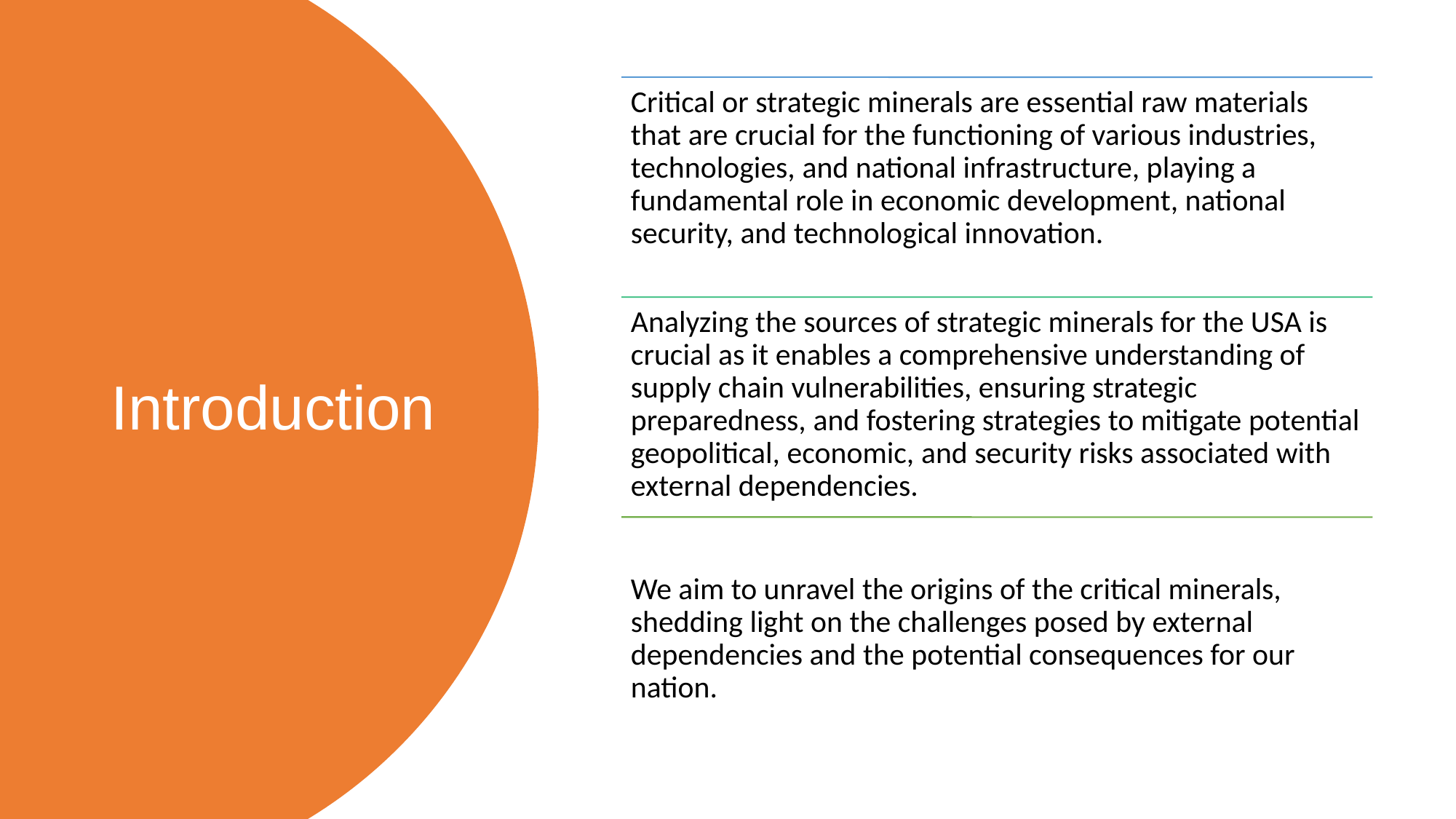

Critical or strategic minerals are essential raw materials that are crucial for the functioning of various industries, technologies, and national infrastructure, playing a fundamental role in economic development, national security, and technological innovation.
Analyzing the sources of strategic minerals for the USA is crucial as it enables a comprehensive understanding of supply chain vulnerabilities, ensuring strategic preparedness, and fostering strategies to mitigate potential geopolitical, economic, and security risks associated with external dependencies.

We aim to unravel the origins of the critical minerals, shedding light on the challenges posed by external dependencies and the potential consequences for our nation.
# Introduction